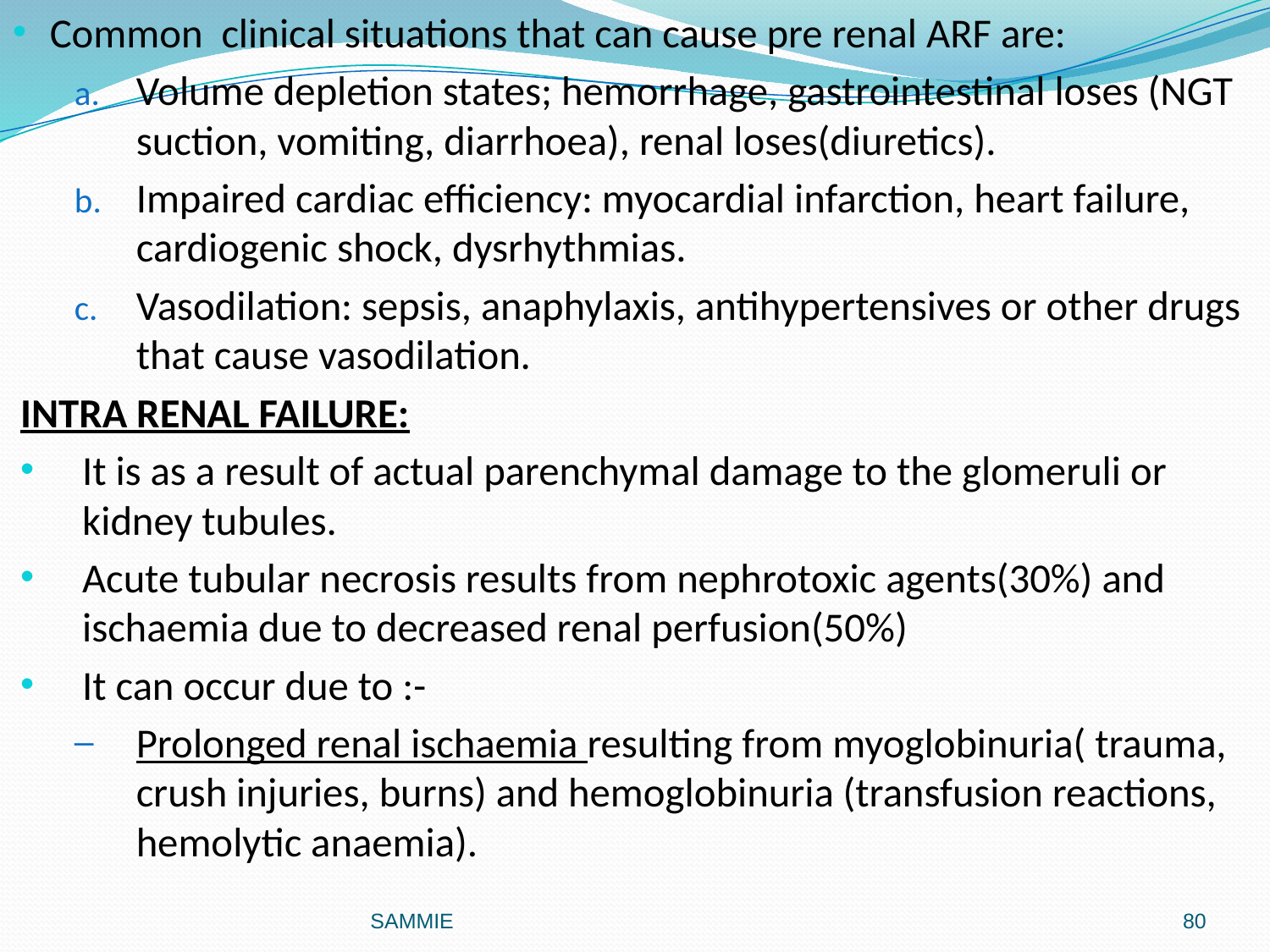

Common  clinical situations that can cause pre renal ARF are:
Volume depletion states; hemorrhage, gastrointestinal loses (NGT suction, vomiting, diarrhoea), renal loses(diuretics).
Impaired cardiac efficiency: myocardial infarction, heart failure, cardiogenic shock, dysrhythmias.
Vasodilation: sepsis, anaphylaxis, antihypertensives or other drugs that cause vasodilation.
INTRA RENAL FAILURE:
It is as a result of actual parenchymal damage to the glomeruli or kidney tubules.
Acute tubular necrosis results from nephrotoxic agents(30%) and ischaemia due to decreased renal perfusion(50%)
It can occur due to :-
Prolonged renal ischaemia resulting from myoglobinuria( trauma, crush injuries, burns) and hemoglobinuria (transfusion reactions, hemolytic anaemia).

#
SAMMIE
80